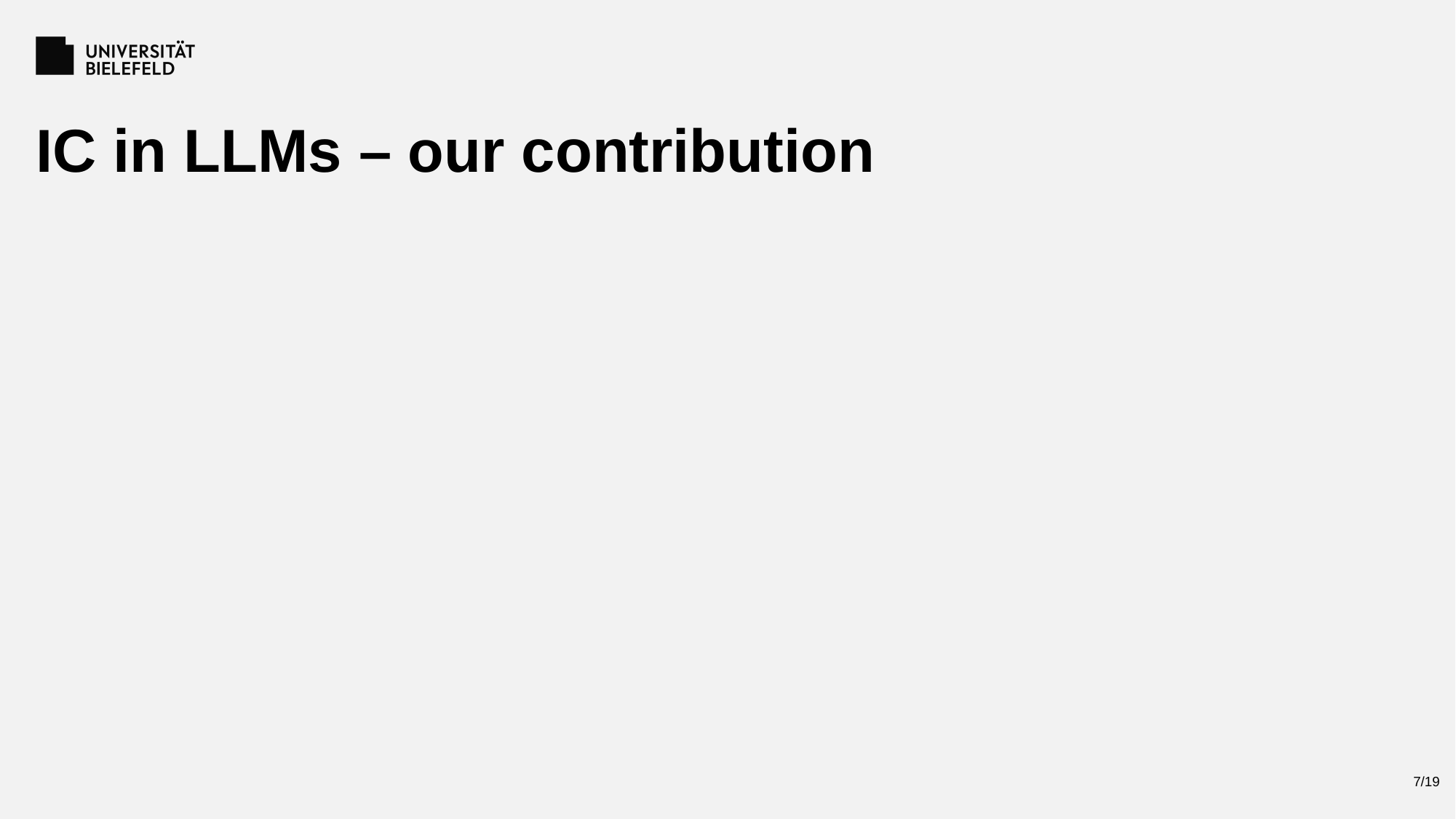

IC in LLMs – our contribution
7
/19